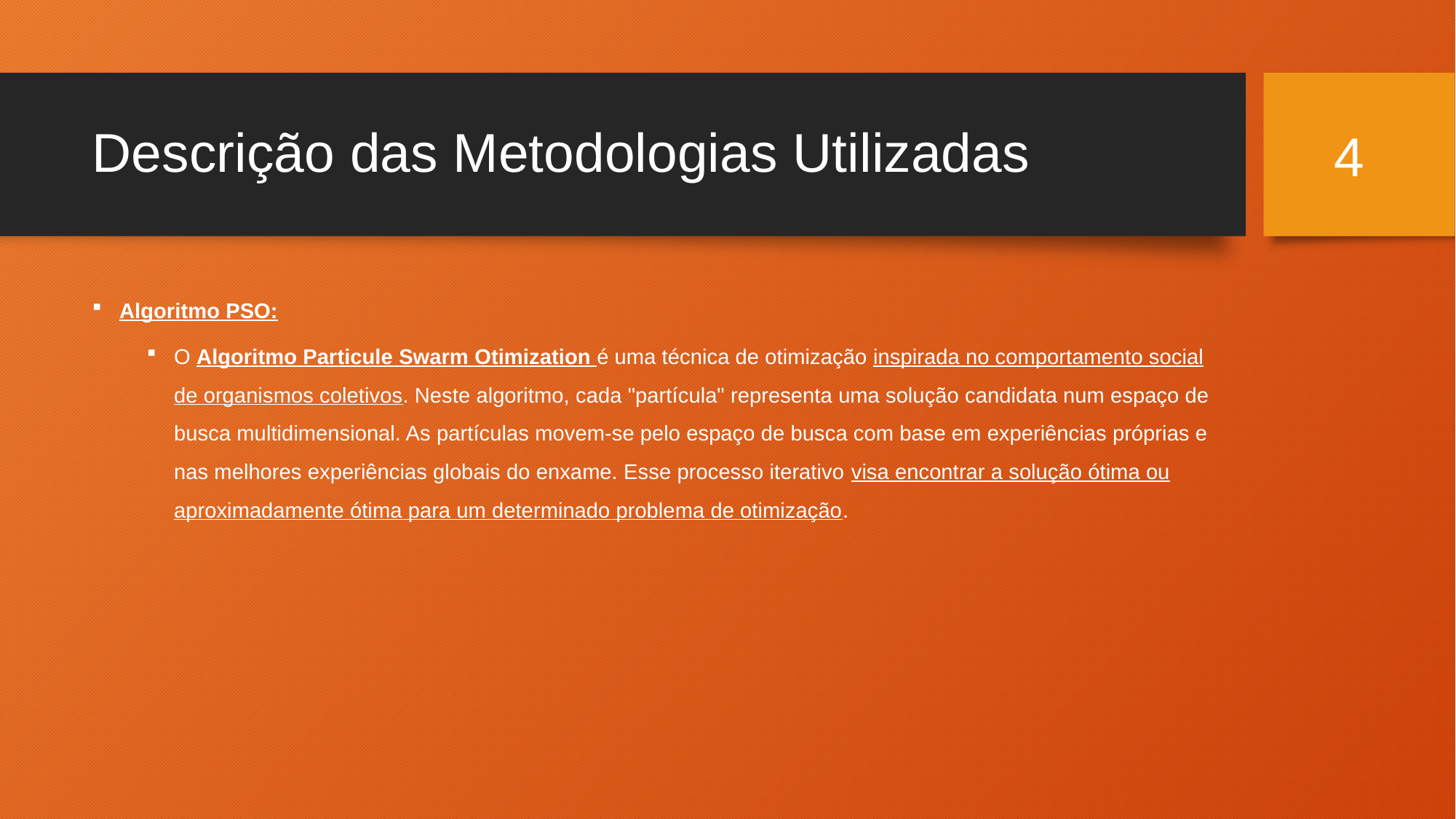

4
# Descrição das Metodologias Utilizadas
Algoritmo PSO:
O Algoritmo Particule Swarm Otimization é uma técnica de otimização inspirada no comportamento social de organismos coletivos. Neste algoritmo, cada "partícula" representa uma solução candidata num espaço de busca multidimensional. As partículas movem-se pelo espaço de busca com base em experiências próprias e nas melhores experiências globais do enxame. Esse processo iterativo visa encontrar a solução ótima ou aproximadamente ótima para um determinado problema de otimização.